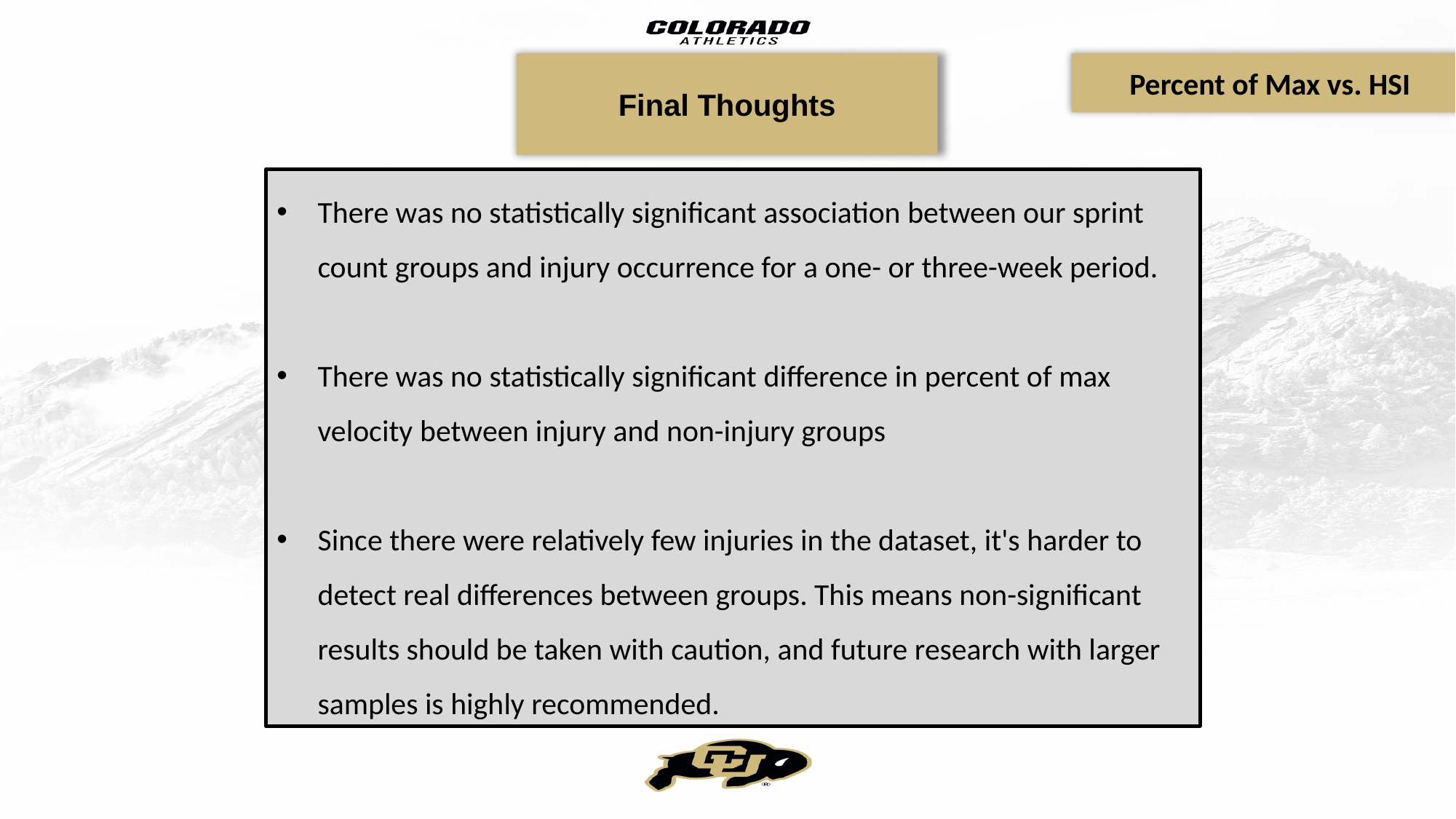

Final Thoughts
Percent of Max vs. HSI

There was no statistically significant association between our sprint count groups and injury occurrence for a one- or three-week period.

There was no statistically significant difference in percent of max velocity between injury and non-injury groups

Since there were relatively few injuries in the dataset, it's harder to detect real differences between groups. This means non-significant results should be taken with caution, and future research with larger samples is highly recommended.